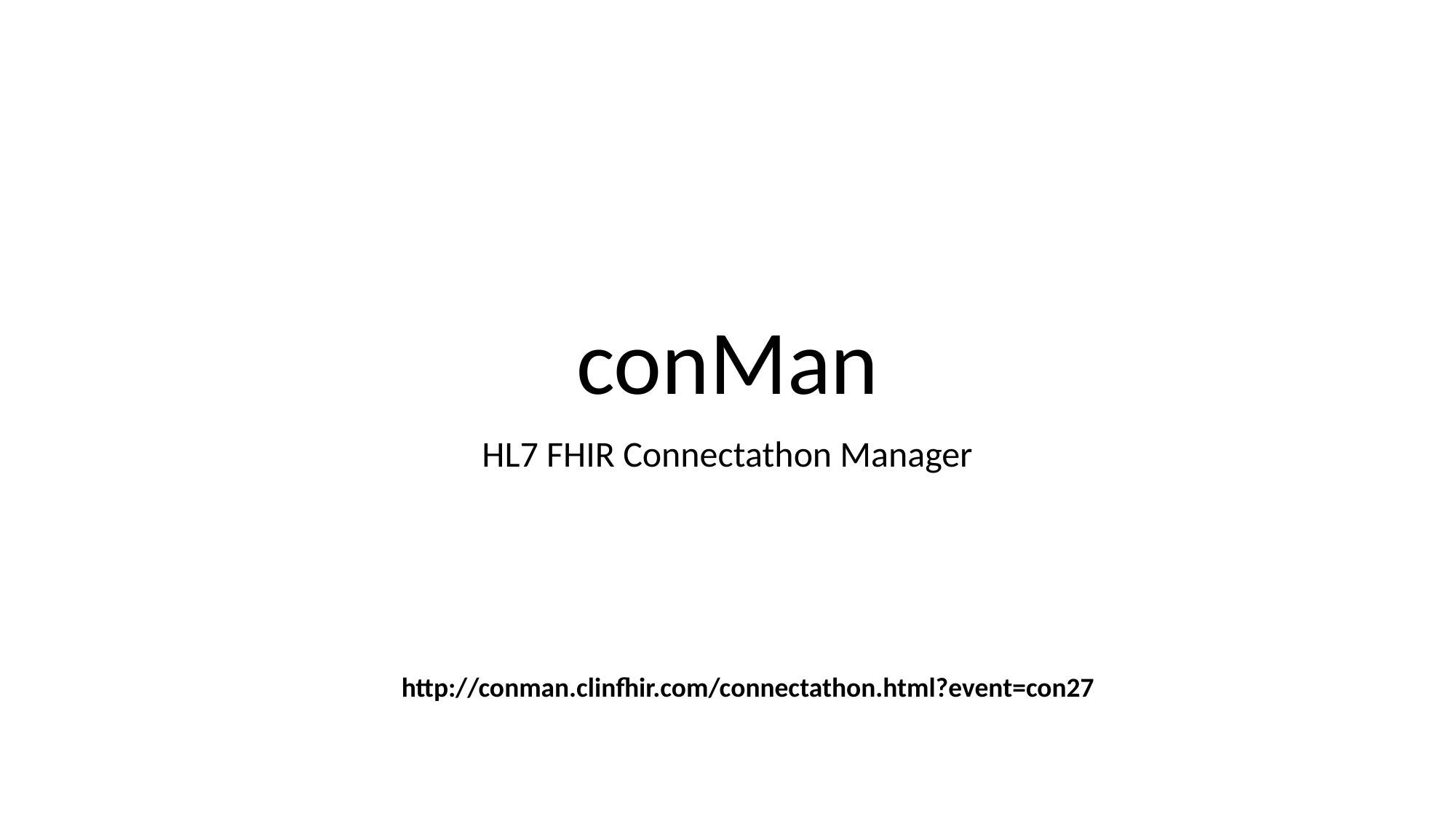

# conMan
HL7 FHIR Connectathon Manager
http://conman.clinfhir.com/connectathon.html?event=con27